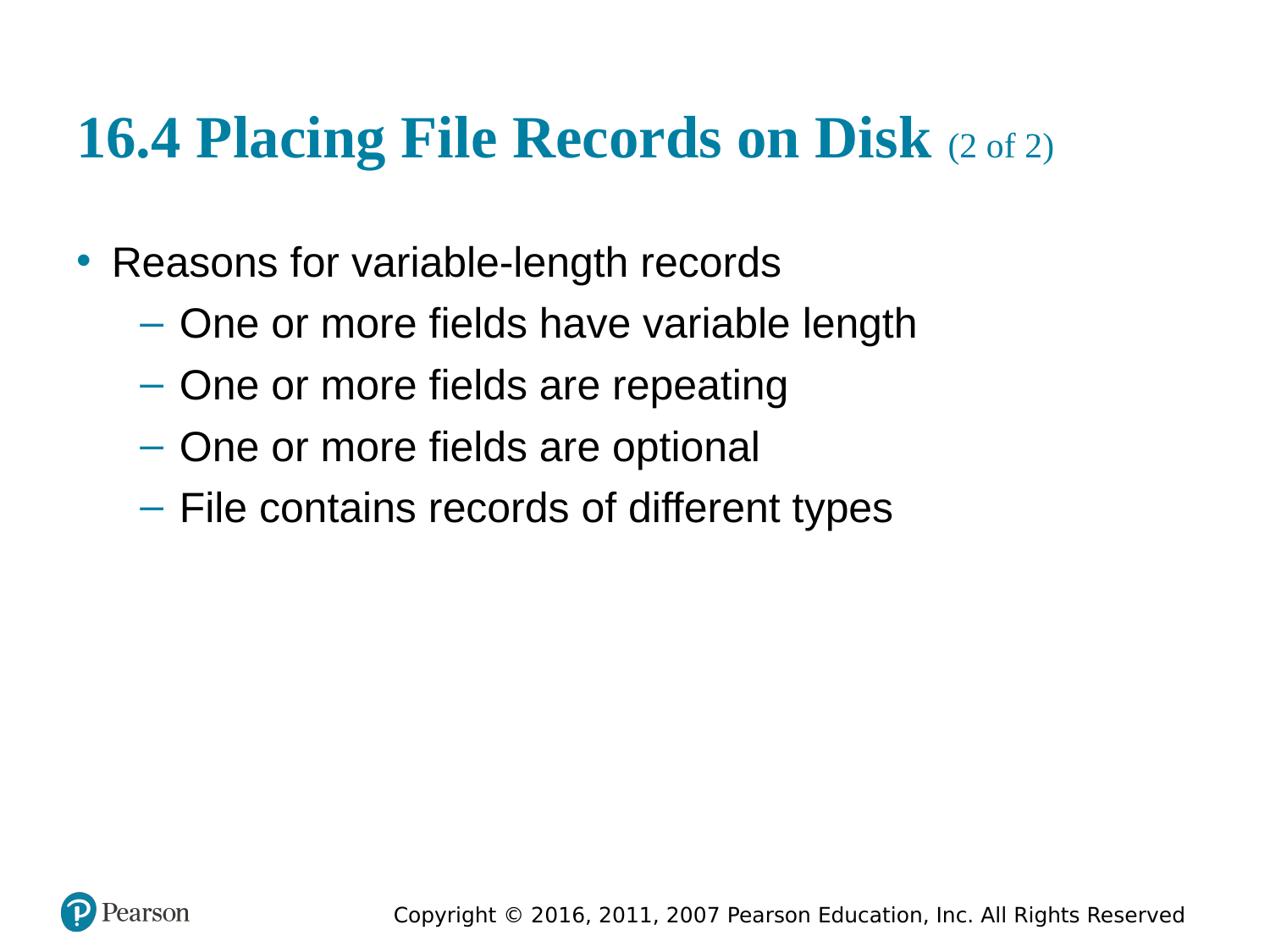

# 16.4 Placing File Records on Disk (2 of 2)
Reasons for variable-length records
One or more fields have variable length
One or more fields are repeating
One or more fields are optional
File contains records of different types